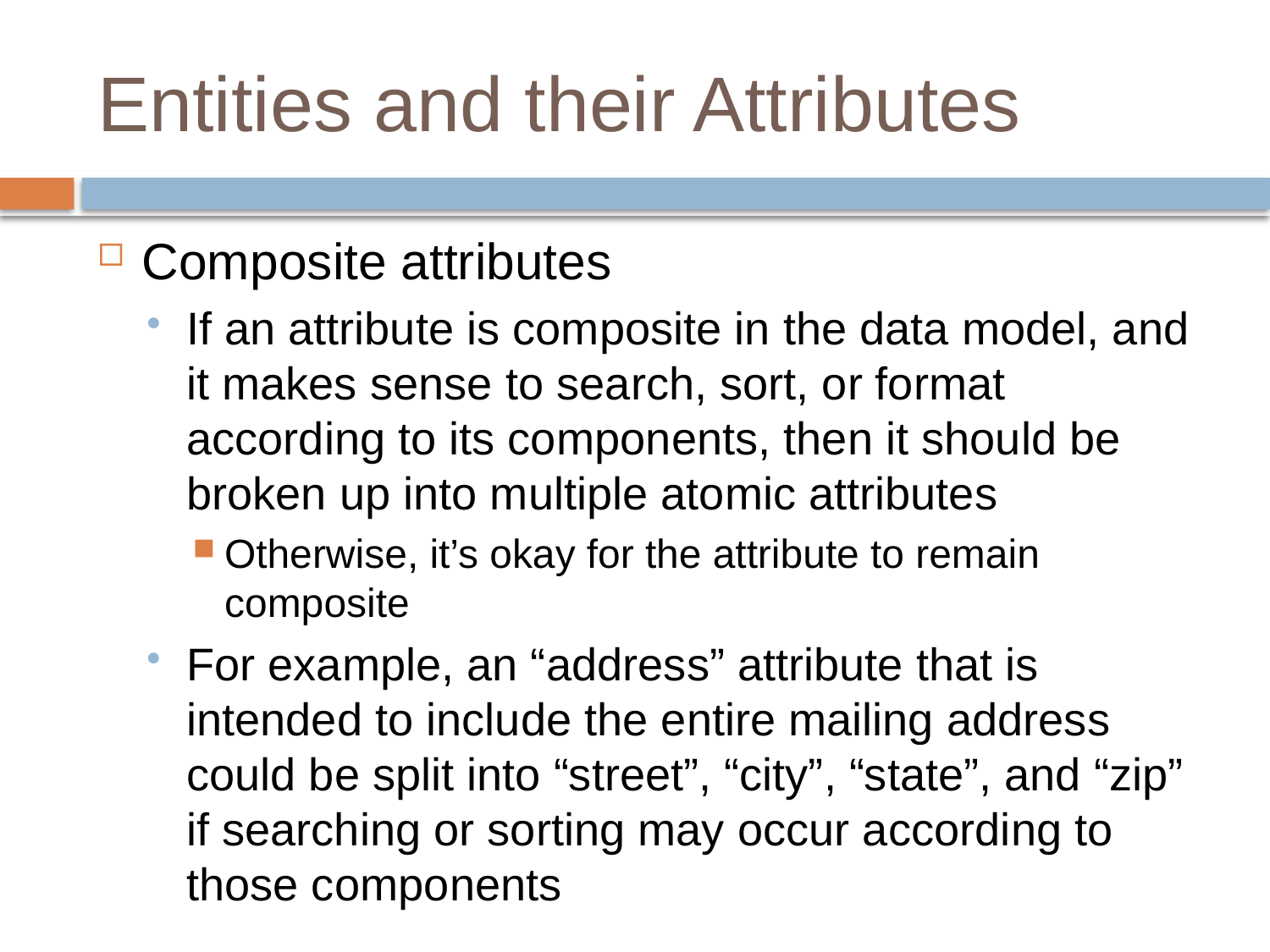

# Entities and their Attributes
Composite attributes
If an attribute is composite in the data model, and it makes sense to search, sort, or format according to its components, then it should be broken up into multiple atomic attributes
Otherwise, it’s okay for the attribute to remain composite
For example, an “address” attribute that is intended to include the entire mailing address could be split into “street”, “city”, “state”, and “zip” if searching or sorting may occur according to those components